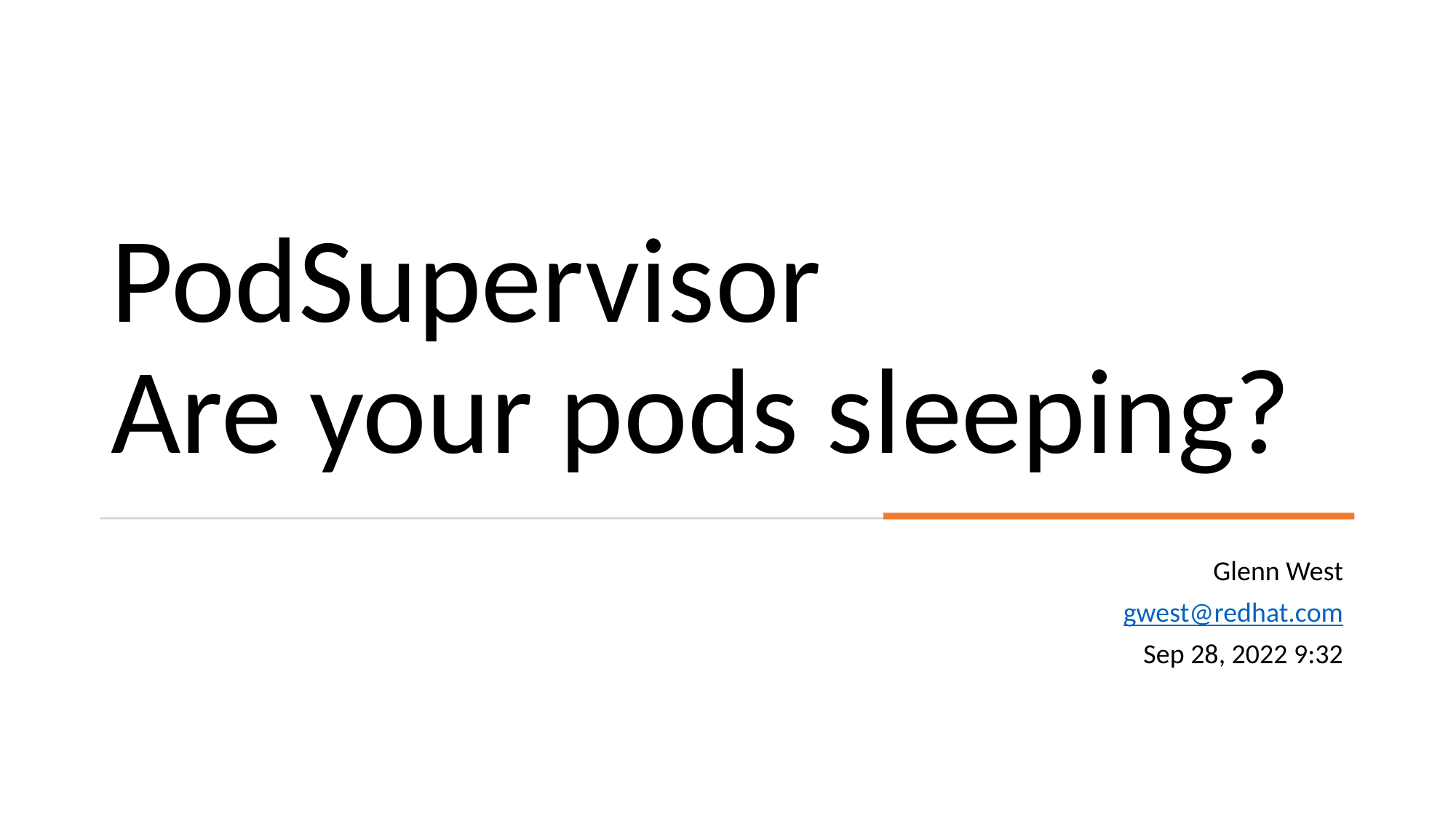

# PodSupervisor Are your pods sleeping?

Glenn West
gwest@redhat.com
Sep 28, 2022 9:32